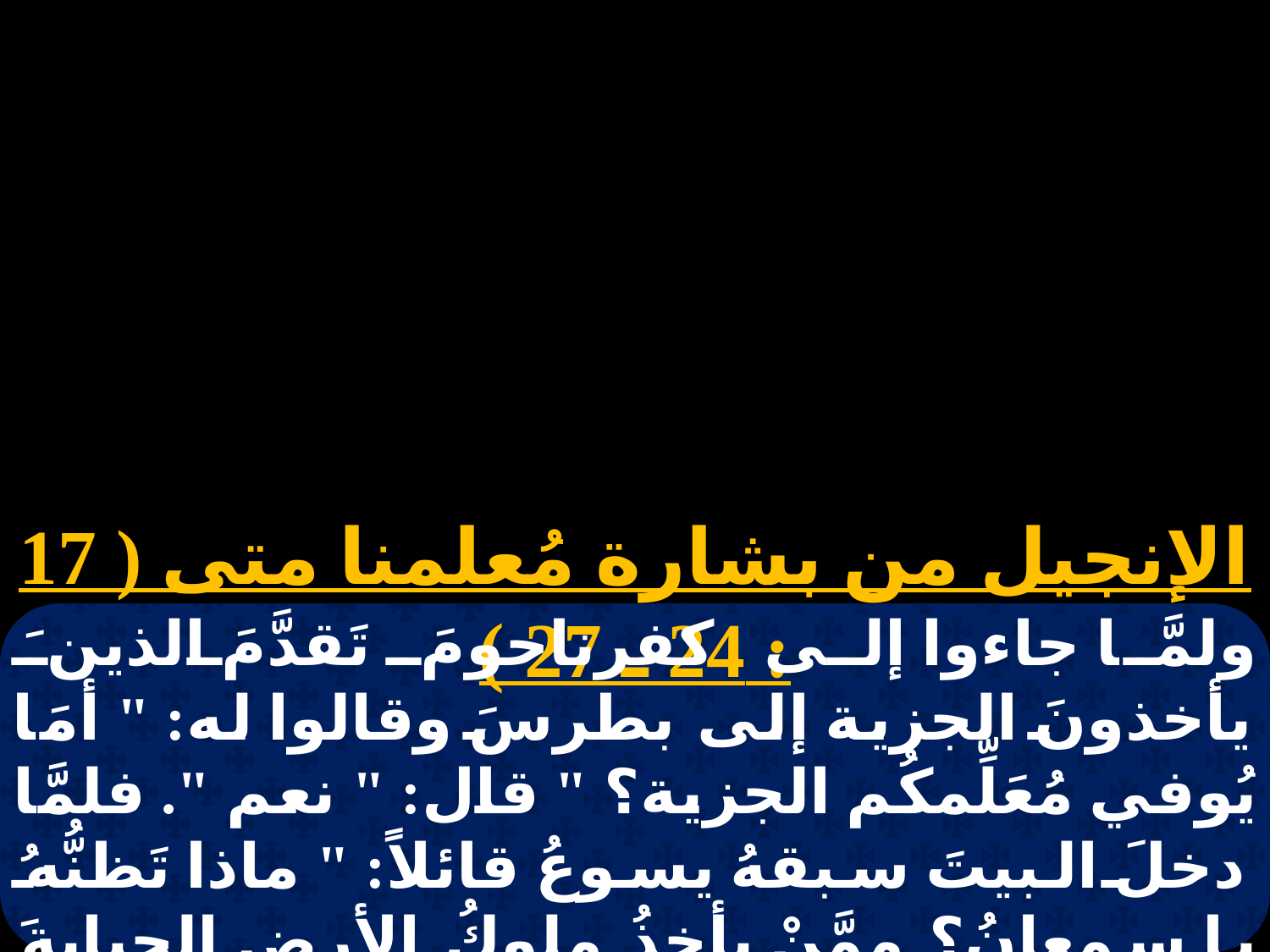

الإنجيل من بشارة مُعلمنا متى ( 17 : 24 ـ 27 )
ولمَّا جاءوا إلى كفرناحومَ تَقدَّمَ الذينَ يأخذونَ الجزية إلى بطرسَ وقالوا له: " أمَا يُوفي مُعَلِّمكُم الجزية؟ " قال: " نعم ". فلمَّا دخلَ البيتَ سبقهُ يسوعُ قائلاً: " ماذا تَظنُّهُ يا سمعانُ؟ مِمَّنْ يأخذُ ملوكُ الأرضِ الجبايةَ أو الجزيَةَ، أمِنْ بَنيهِم أمْ مِنْ الأجانبِ؟ "